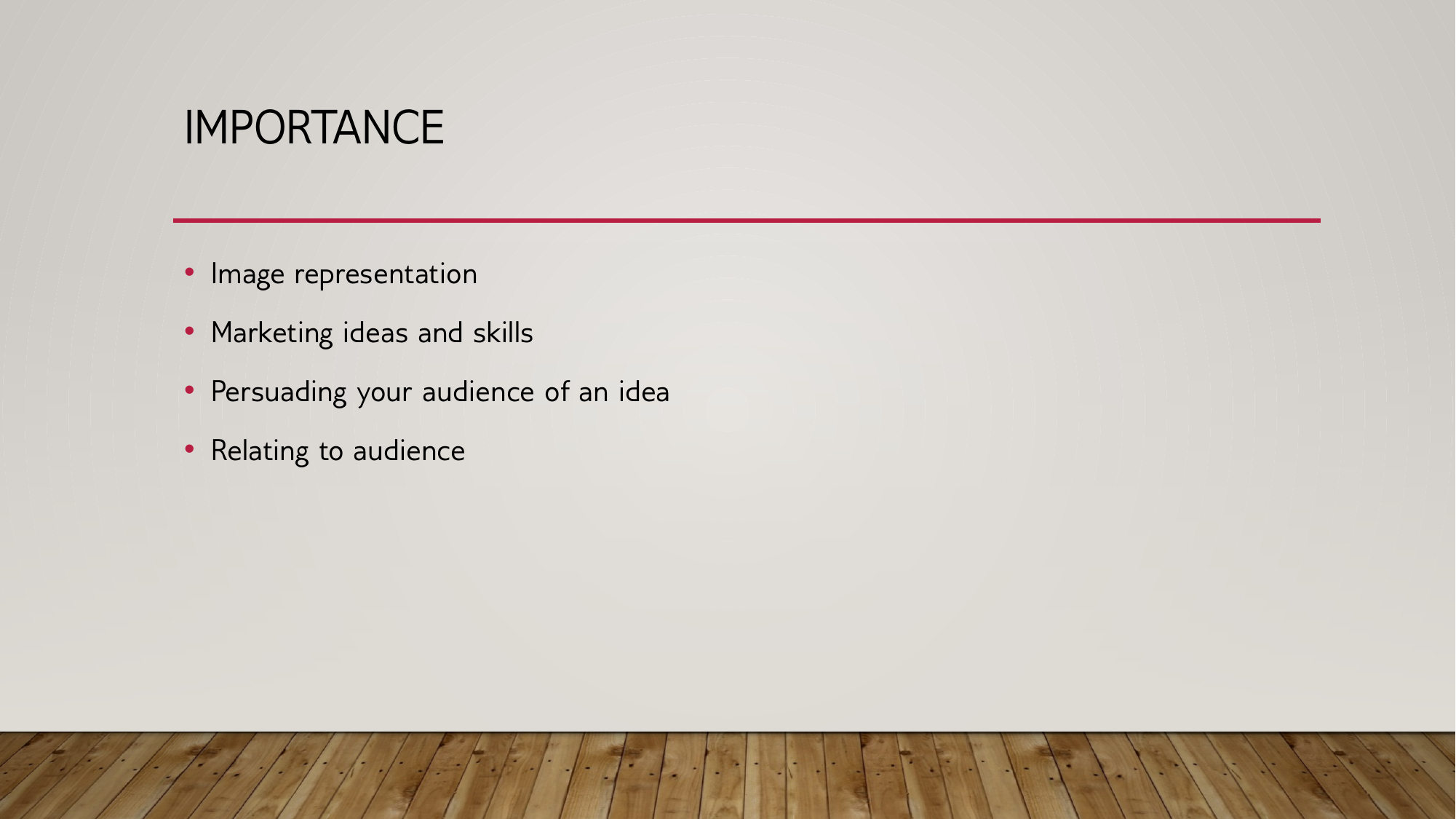

# Importance
Image representation
Marketing ideas and skills
Persuading your audience of an idea
Relating to audience